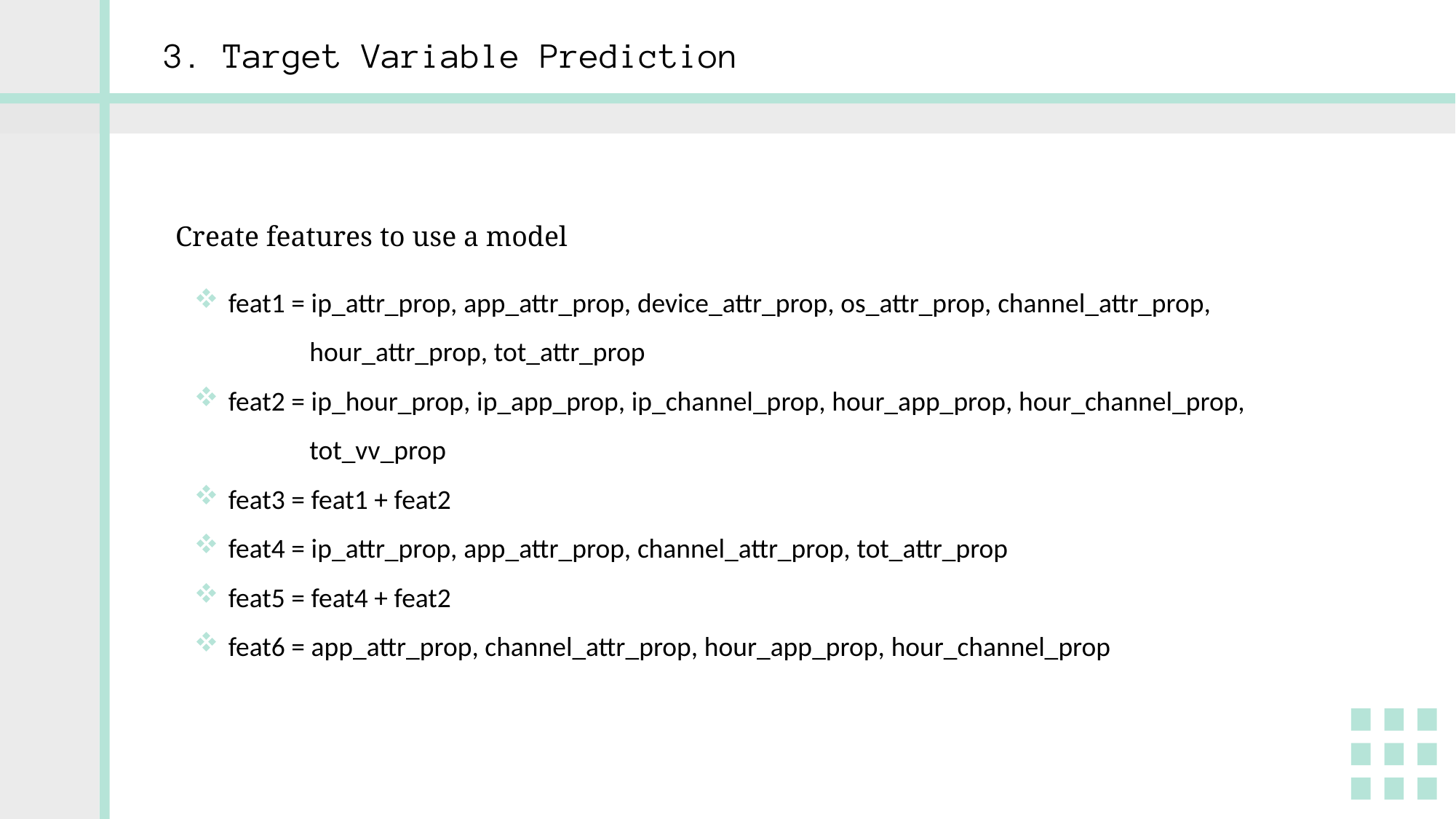

3. Target Variable Prediction

Create features to use a model
feat1 = ip_attr_prop, app_attr_prop, device_attr_prop, os_attr_prop, channel_attr_prop,
	 hour_attr_prop, tot_attr_prop
feat2 = ip_hour_prop, ip_app_prop, ip_channel_prop, hour_app_prop, hour_channel_prop,
	 tot_vv_prop
feat3 = feat1 + feat2
feat4 = ip_attr_prop, app_attr_prop, channel_attr_prop, tot_attr_prop
feat5 = feat4 + feat2
feat6 = app_attr_prop, channel_attr_prop, hour_app_prop, hour_channel_prop